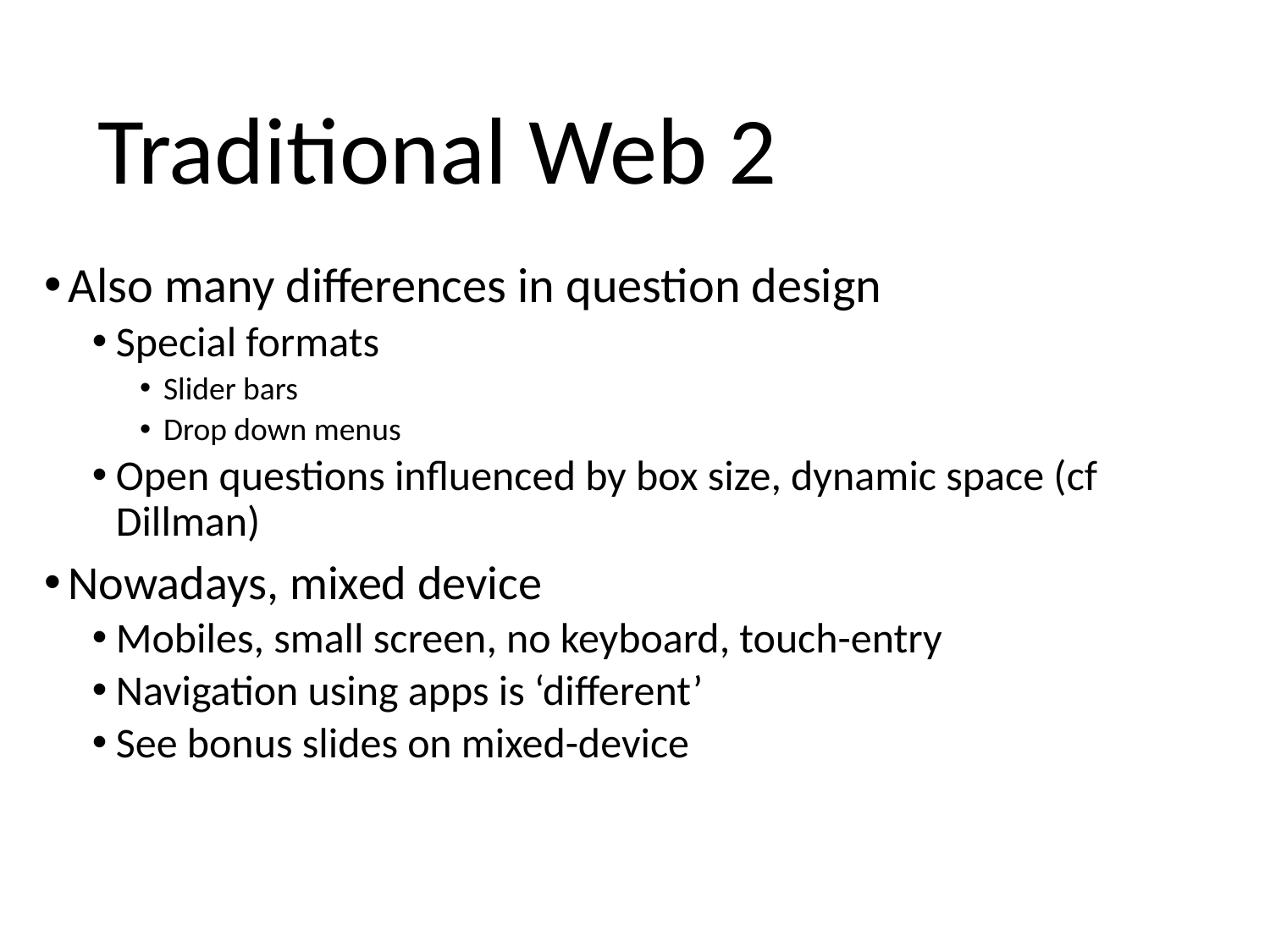

# Traditional Web 2
Also many differences in question design
Special formats
Slider bars
Drop down menus
Open questions influenced by box size, dynamic space (cf Dillman)
Nowadays, mixed device
Mobiles, small screen, no keyboard, touch-entry
Navigation using apps is ‘different’
See bonus slides on mixed-device